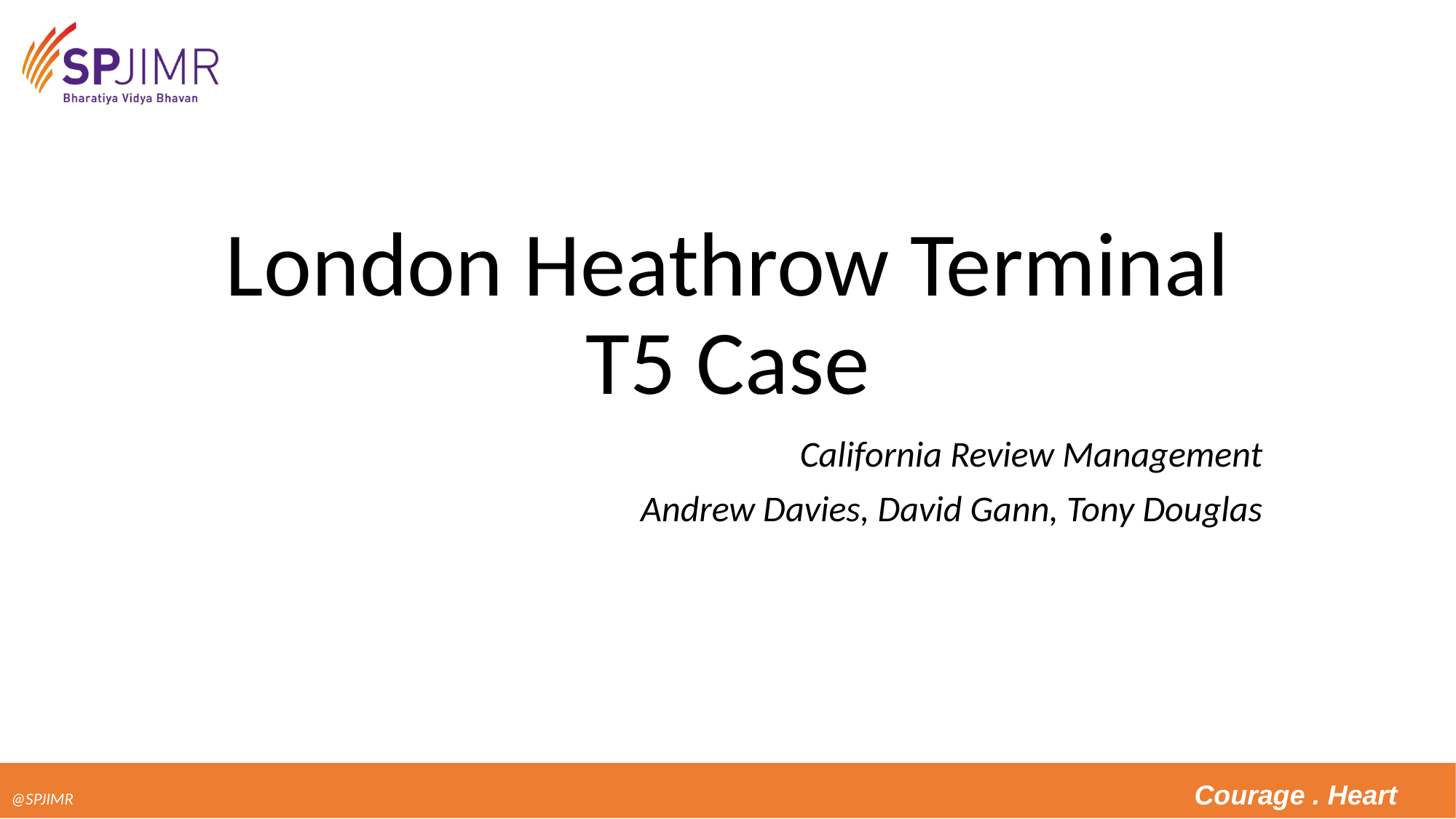

# London Heathrow Terminal T5 Case
California Review Management
Andrew Davies, David Gann, Tony Douglas